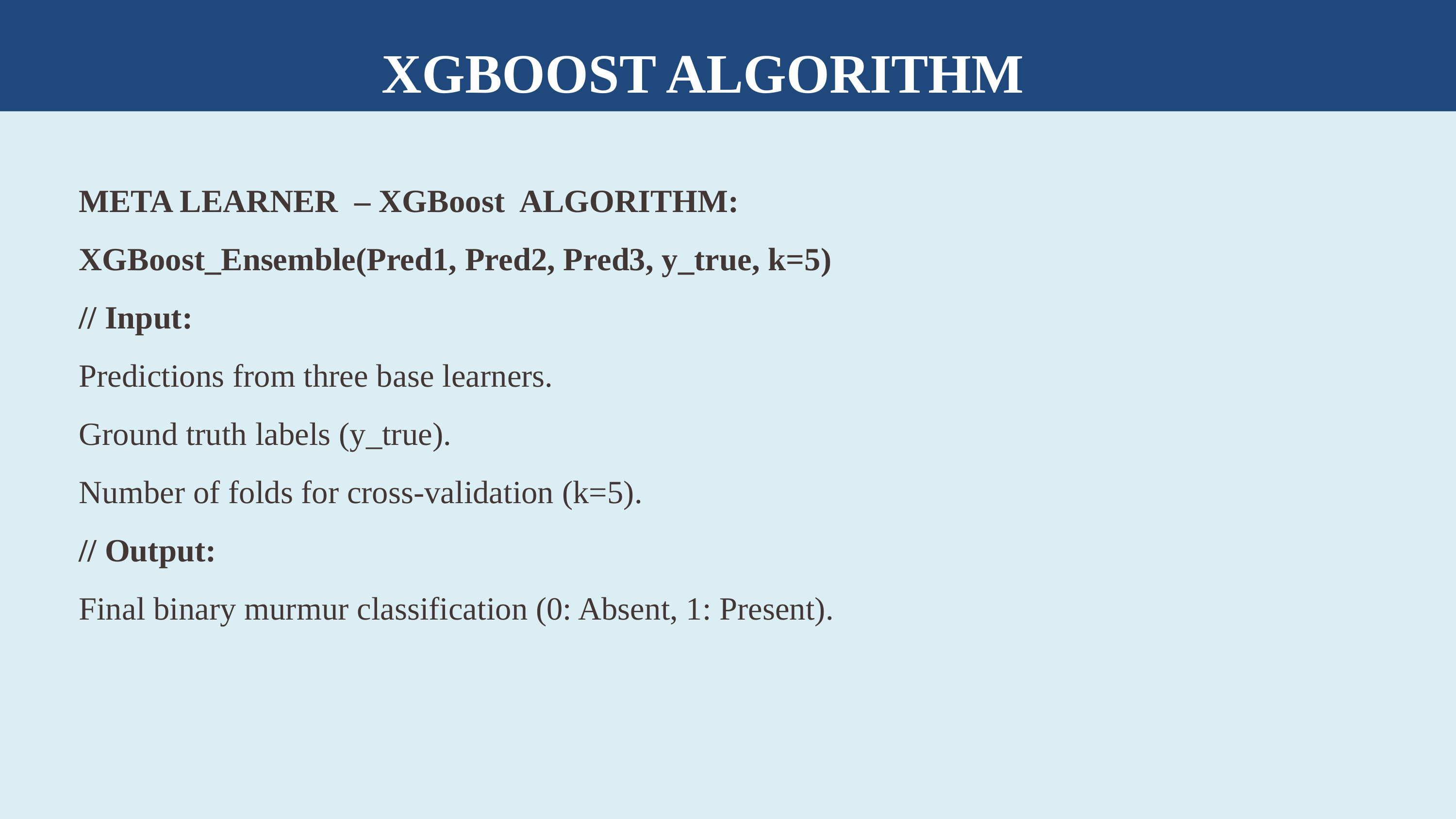

XGBOOST ALGORITHM
META LEARNER  – XGBoost  ALGORITHM:
XGBoost_Ensemble(Pred1, Pred2, Pred3, y_true, k=5)
// Input:
Predictions from three base learners.
Ground truth labels (y_true).
Number of folds for cross-validation (k=5).
// Output:
Final binary murmur classification (0: Absent, 1: Present).